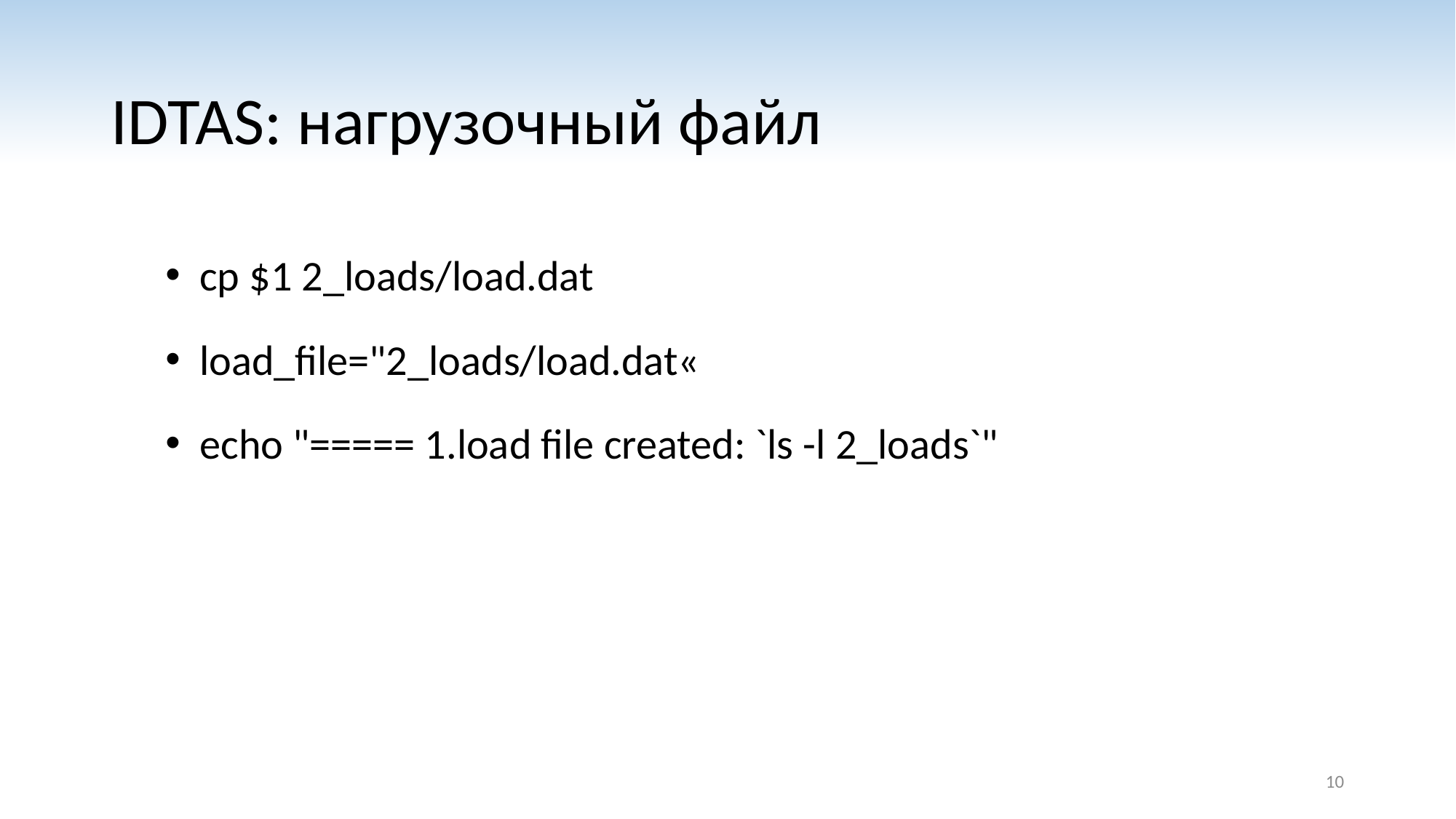

# IDTAS: нагрузочный файл
cp $1 2_loads/load.dat
load_file="2_loads/load.dat«
echo "===== 1.load file created: `ls -l 2_loads`"
10